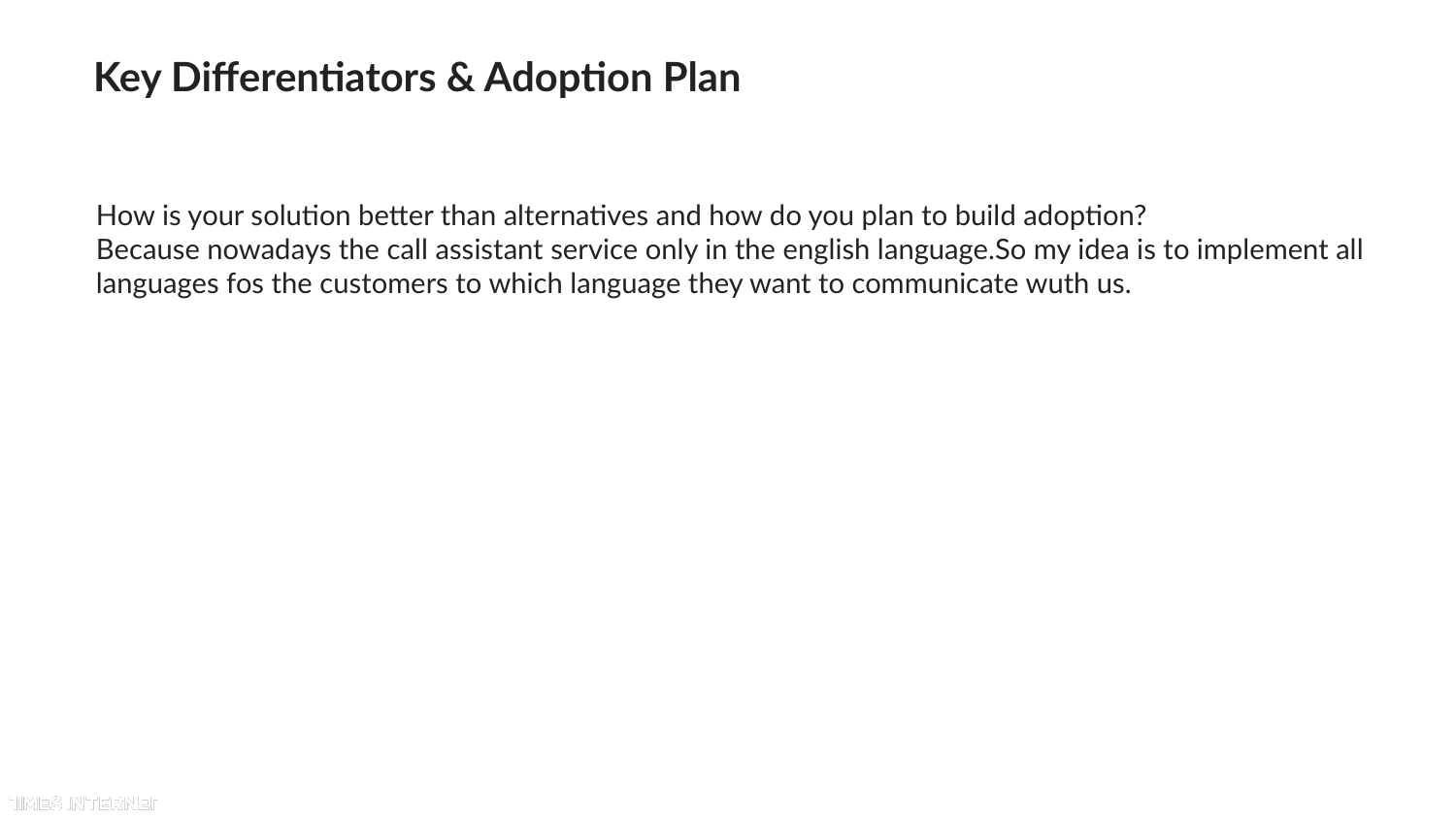

# Key Differentiators & Adoption Plan
How is your solution better than alternatives and how do you plan to build adoption?
Because nowadays the call assistant service only in the english language.So my idea is to implement all languages fos the customers to which language they want to communicate wuth us.